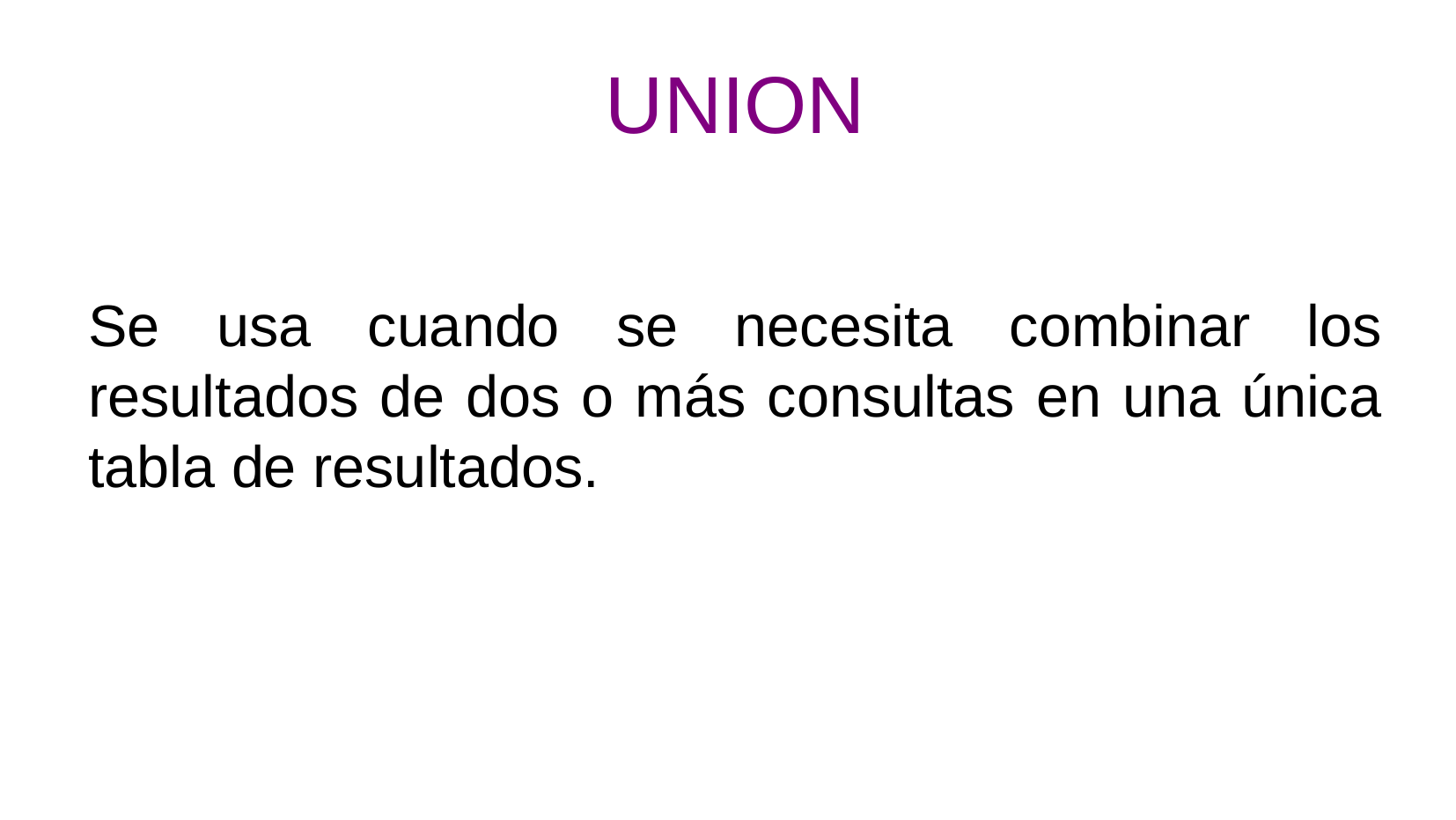

UNION

Se usa cuando se necesita combinar los resultados de dos o más consultas en una única tabla de resultados.